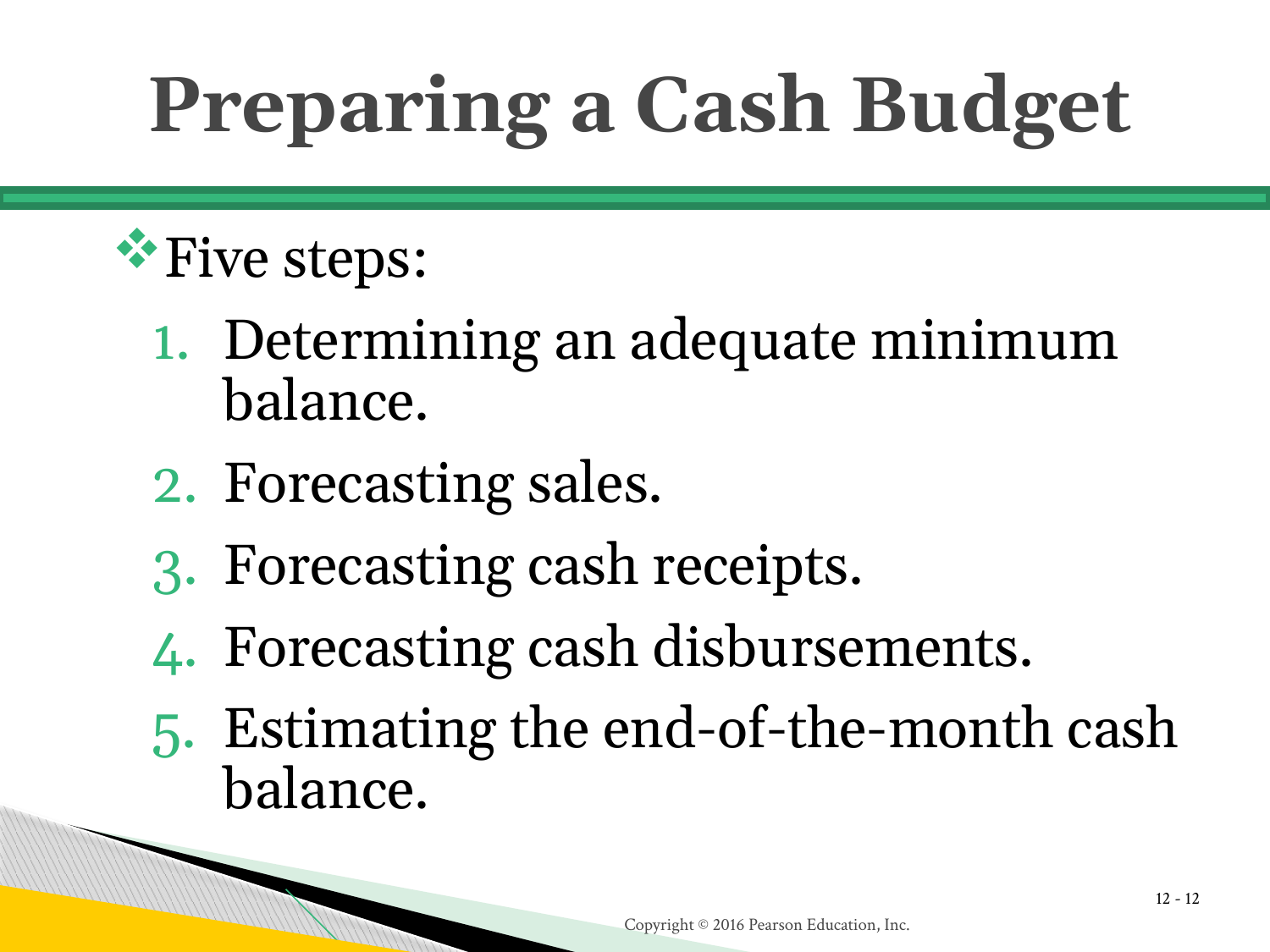

# Preparing a Cash Budget
Five steps:
Determining an adequate minimum balance.
Forecasting sales.
Forecasting cash receipts.
Forecasting cash disbursements.
Estimating the end-of-the-month cash balance.

12 - 12
Copyright © 2016 Pearson Education, Inc.